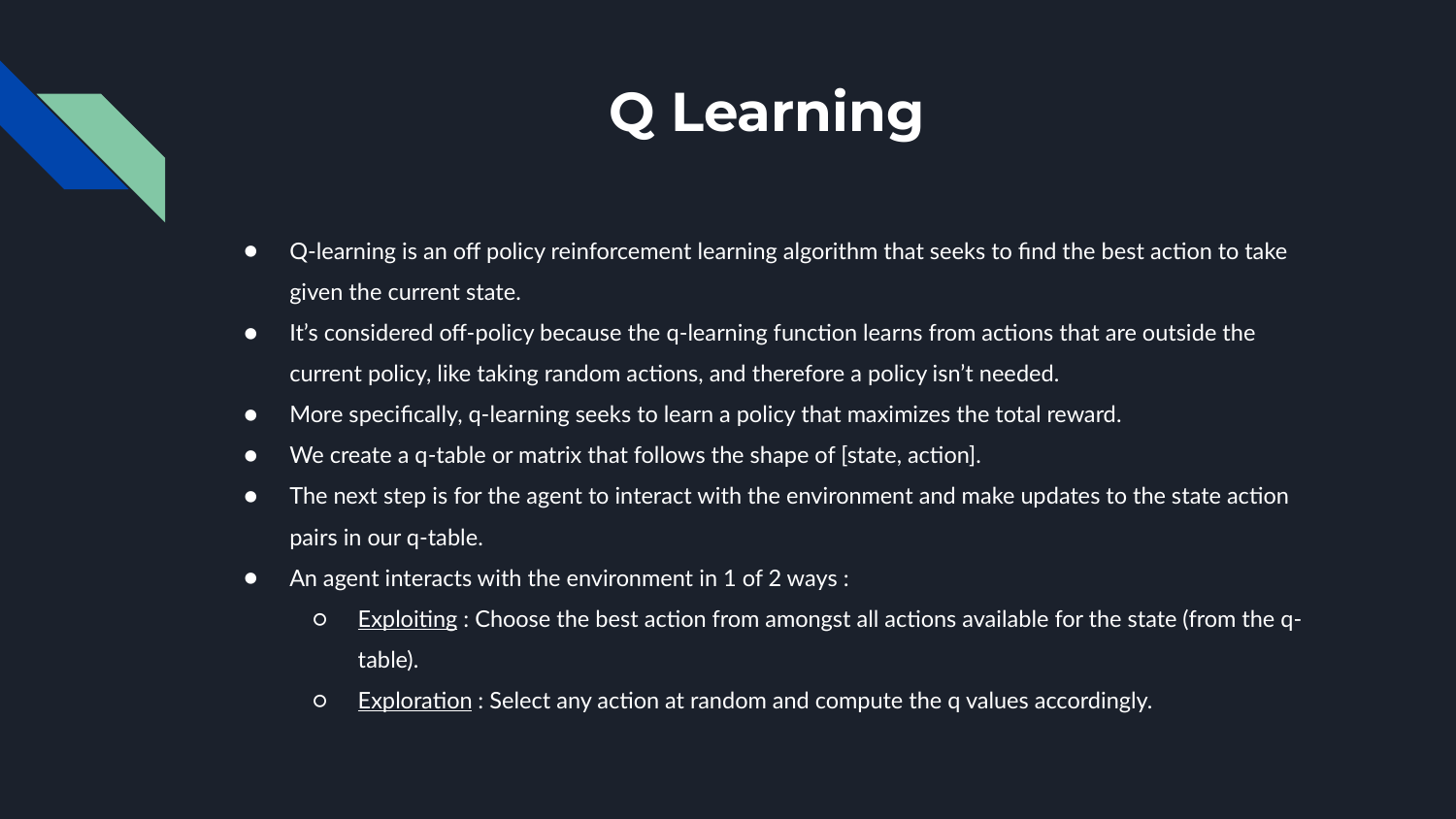

# Q Learning
Q-learning is an off policy reinforcement learning algorithm that seeks to find the best action to take given the current state.
It’s considered off-policy because the q-learning function learns from actions that are outside the current policy, like taking random actions, and therefore a policy isn’t needed.
More specifically, q-learning seeks to learn a policy that maximizes the total reward.
We create a q-table or matrix that follows the shape of [state, action].
The next step is for the agent to interact with the environment and make updates to the state action pairs in our q-table.
An agent interacts with the environment in 1 of 2 ways :
Exploiting : Choose the best action from amongst all actions available for the state (from the q-table).
Exploration : Select any action at random and compute the q values accordingly.